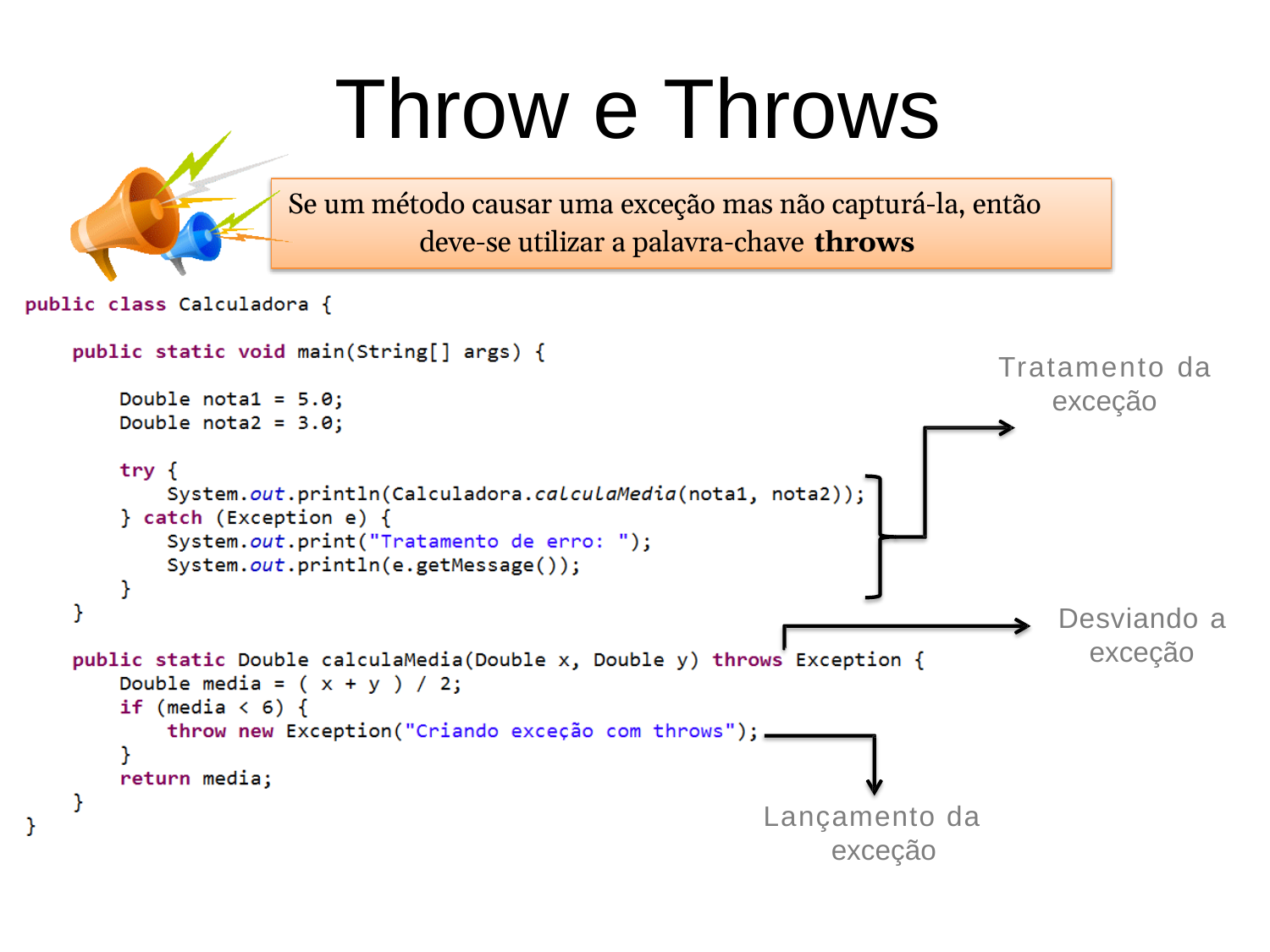

# Throw e Throws

Se um método causar uma exceção mas não capturá-la, então  deve-se utilizar a palavra-chave throws
Tratamento da
exceção

Desviando a
exceção
Lançamento da  exceção